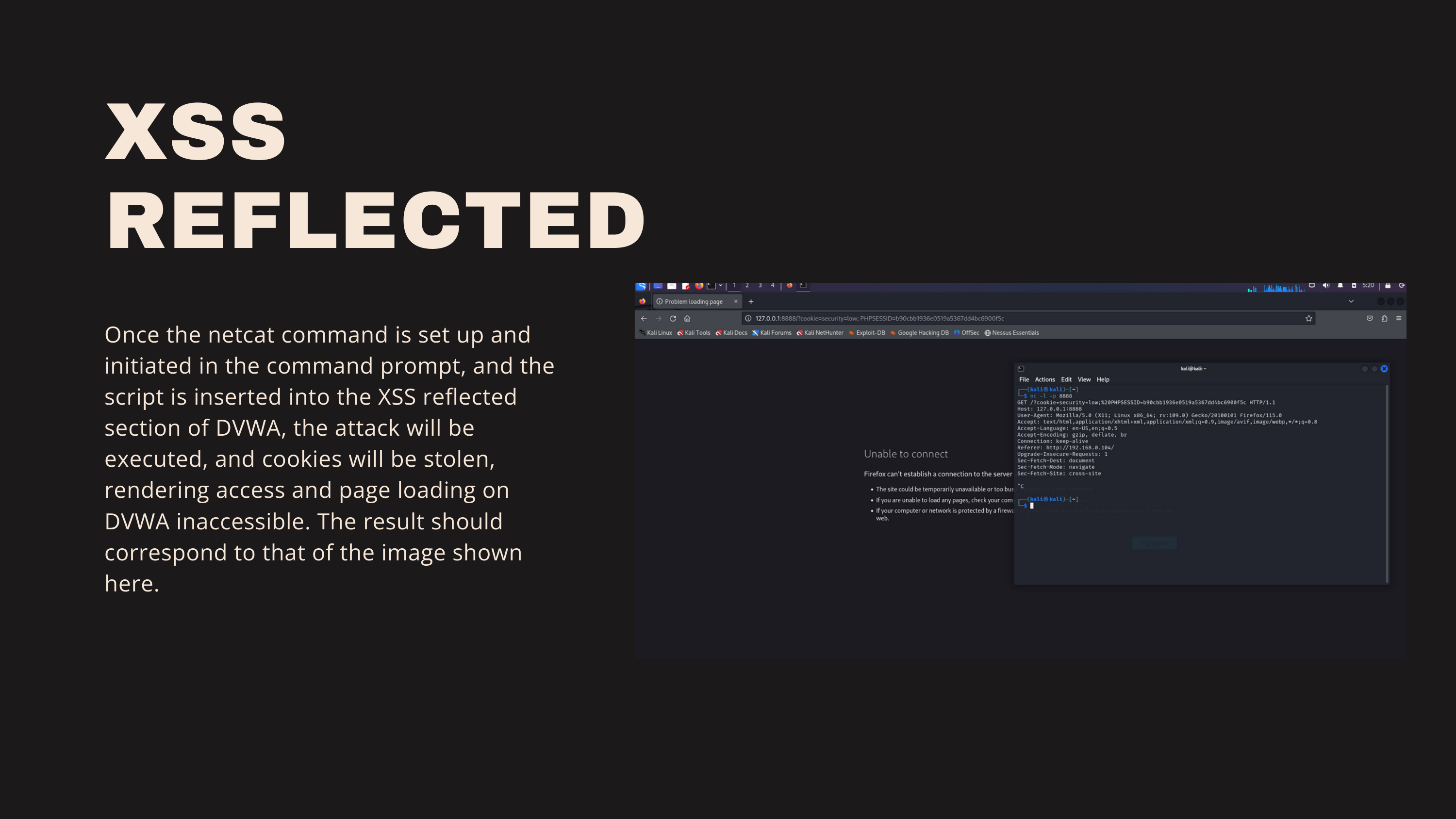

XSS REFLECTED

Once the netcat command is set up and initiated in the command prompt, and the script is inserted into the XSS reflected section of DVWA, the attack will be executed, and cookies will be stolen, rendering access and page loading on DVWA inaccessible. The result should correspond to that of the image shown here.